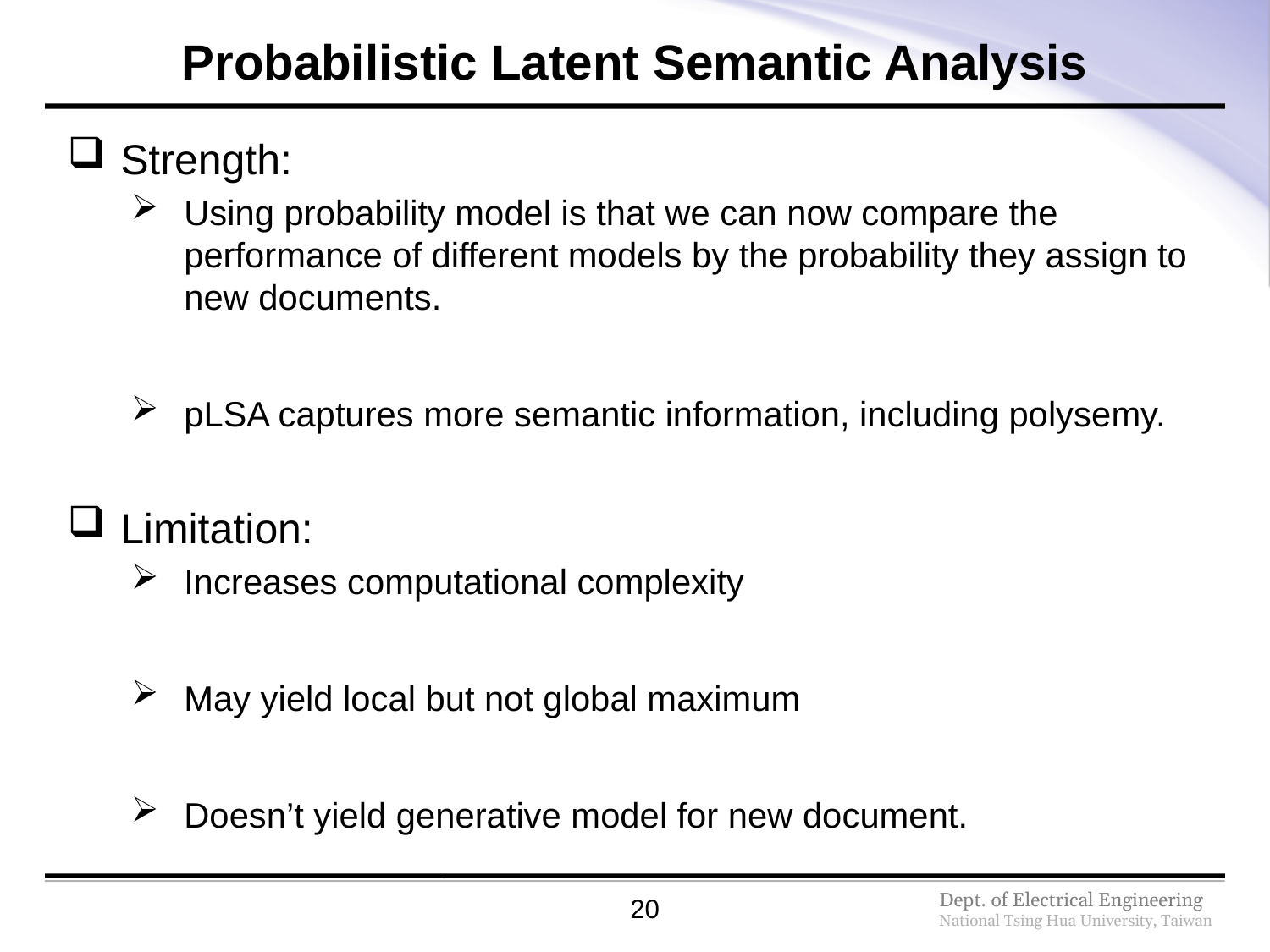

# Probabilistic Latent Semantic Analysis
Strength:
Using probability model is that we can now compare the performance of different models by the probability they assign to new documents.

pLSA captures more semantic information, including polysemy.

Limitation:
Increases computational complexity

May yield local but not global maximum

Doesn’t yield generative model for new document.
20